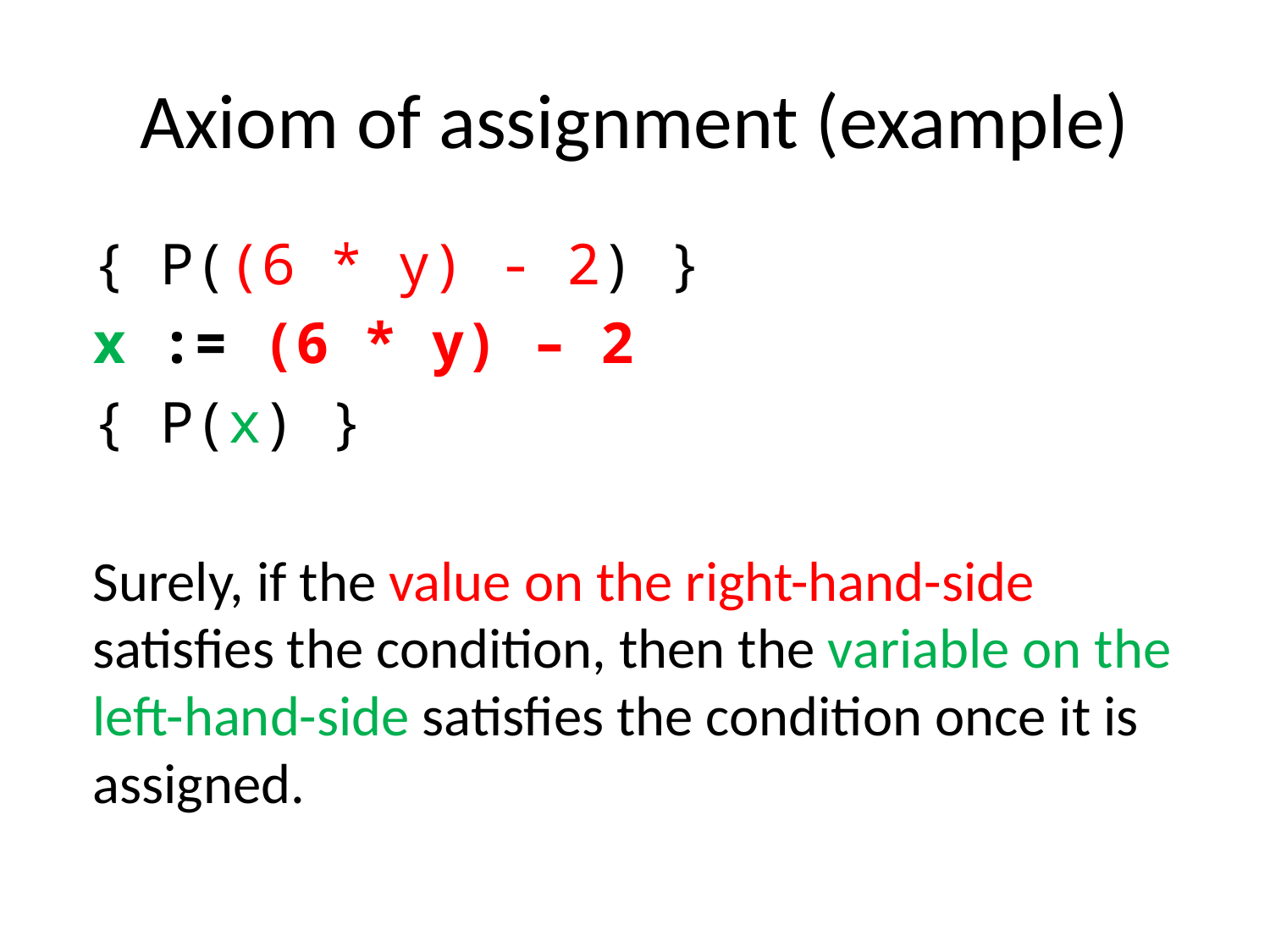

# Axiom of assignment (example)
{ P((6 * y) - 2) }
x := (6 * y) – 2
{ P(x) }

Surely, if the value on the right-hand-side satisfies the condition, then the variable on the left-hand-side satisfies the condition once it is assigned.